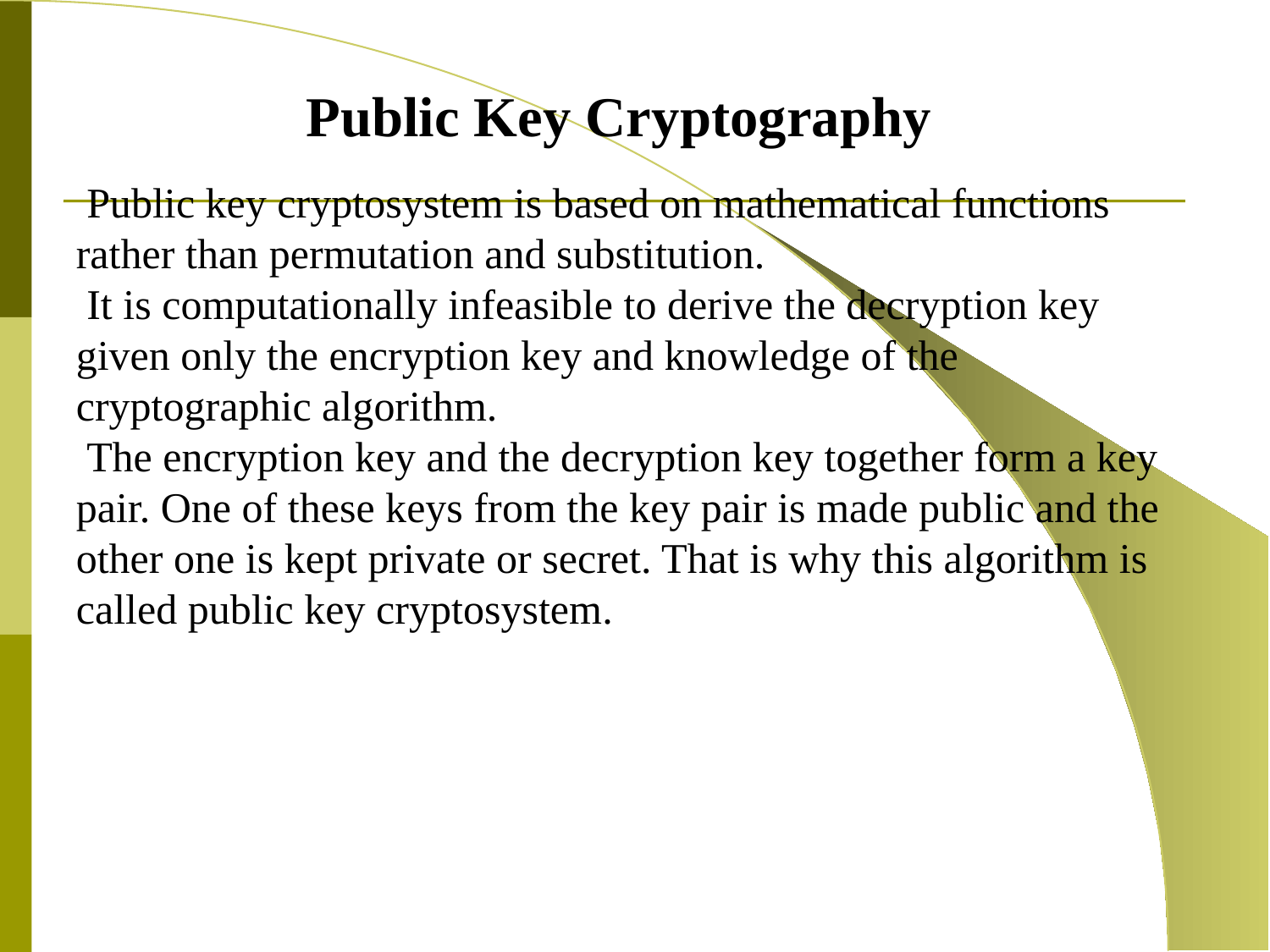

Public Key Cryptography
 Public key cryptosystem is based on mathematical functions rather than permutation and substitution.
 It is computationally infeasible to derive the decryption key given only the encryption key and knowledge of the cryptographic algorithm.
 The encryption key and the decryption key together form a key pair. One of these keys from the key pair is made public and the other one is kept private or secret. That is why this algorithm is called public key cryptosystem.